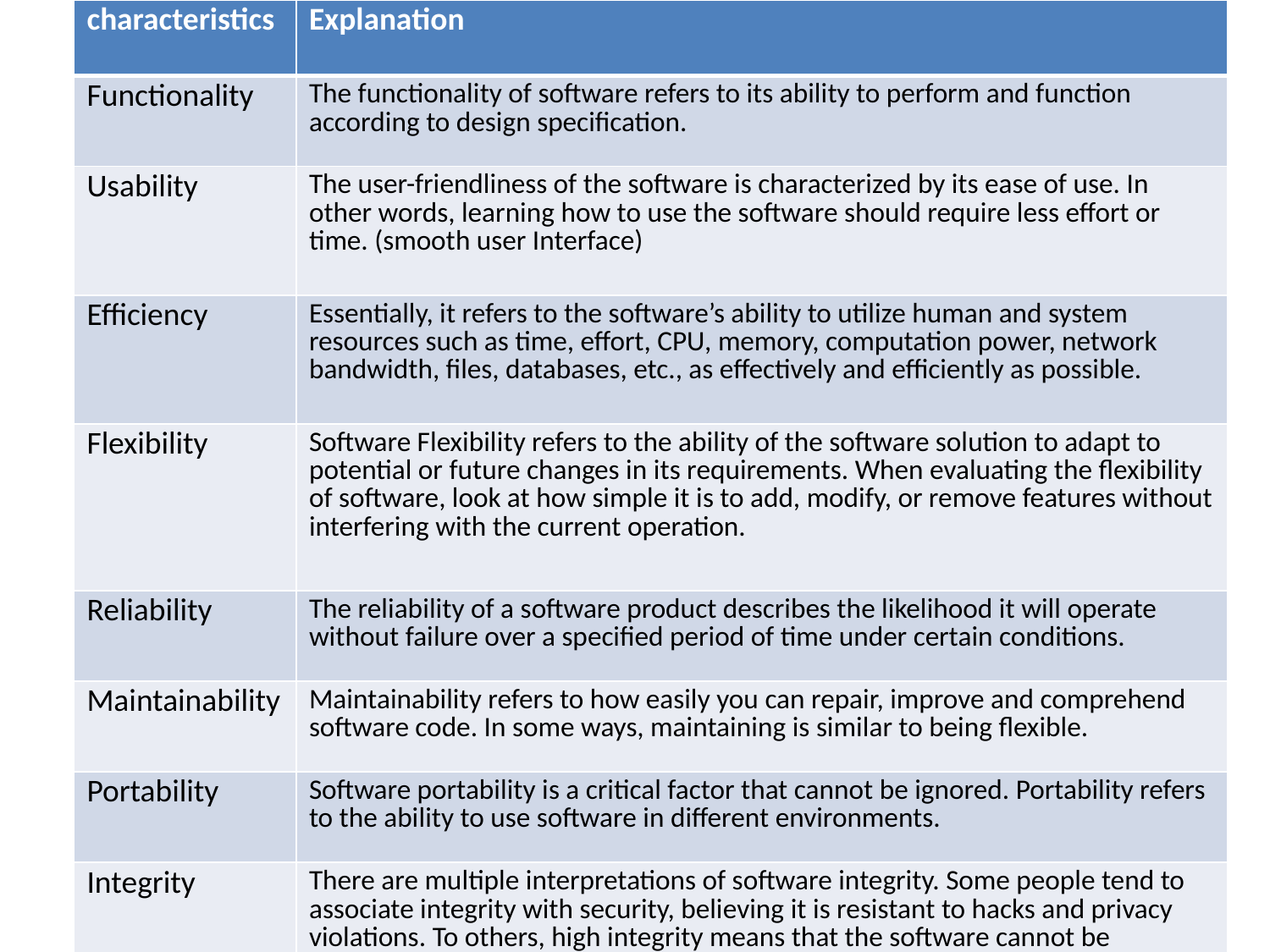

| characteristics | Explanation |
| --- | --- |
| Functionality | The functionality of software refers to its ability to perform and function according to design specification. |
| Usability | The user-friendliness of the software is characterized by its ease of use. In other words, learning how to use the software should require less effort or time. (smooth user Interface) |
| Efficiency | Essentially, it refers to the software’s ability to utilize human and system resources such as time, effort, CPU, memory, computation power, network bandwidth, files, databases, etc., as effectively and efficiently as possible. |
| Flexibility | Software Flexibility refers to the ability of the software solution to adapt to potential or future changes in its requirements. When evaluating the flexibility of software, look at how simple it is to add, modify, or remove features without interfering with the current operation. |
| Reliability | The reliability of a software product describes the likelihood it will operate without failure over a specified period of time under certain conditions. |
| Maintainability | Maintainability refers to how easily you can repair, improve and comprehend software code. In some ways, maintaining is similar to being flexible. |
| Portability | Software portability is a critical factor that cannot be ignored. Portability refers to the ability to use software in different environments. |
| Integrity | There are multiple interpretations of software integrity. Some people tend to associate integrity with security, believing it is resistant to hacks and privacy violations. To others, high integrity means that the software cannot be modified without authorization. |